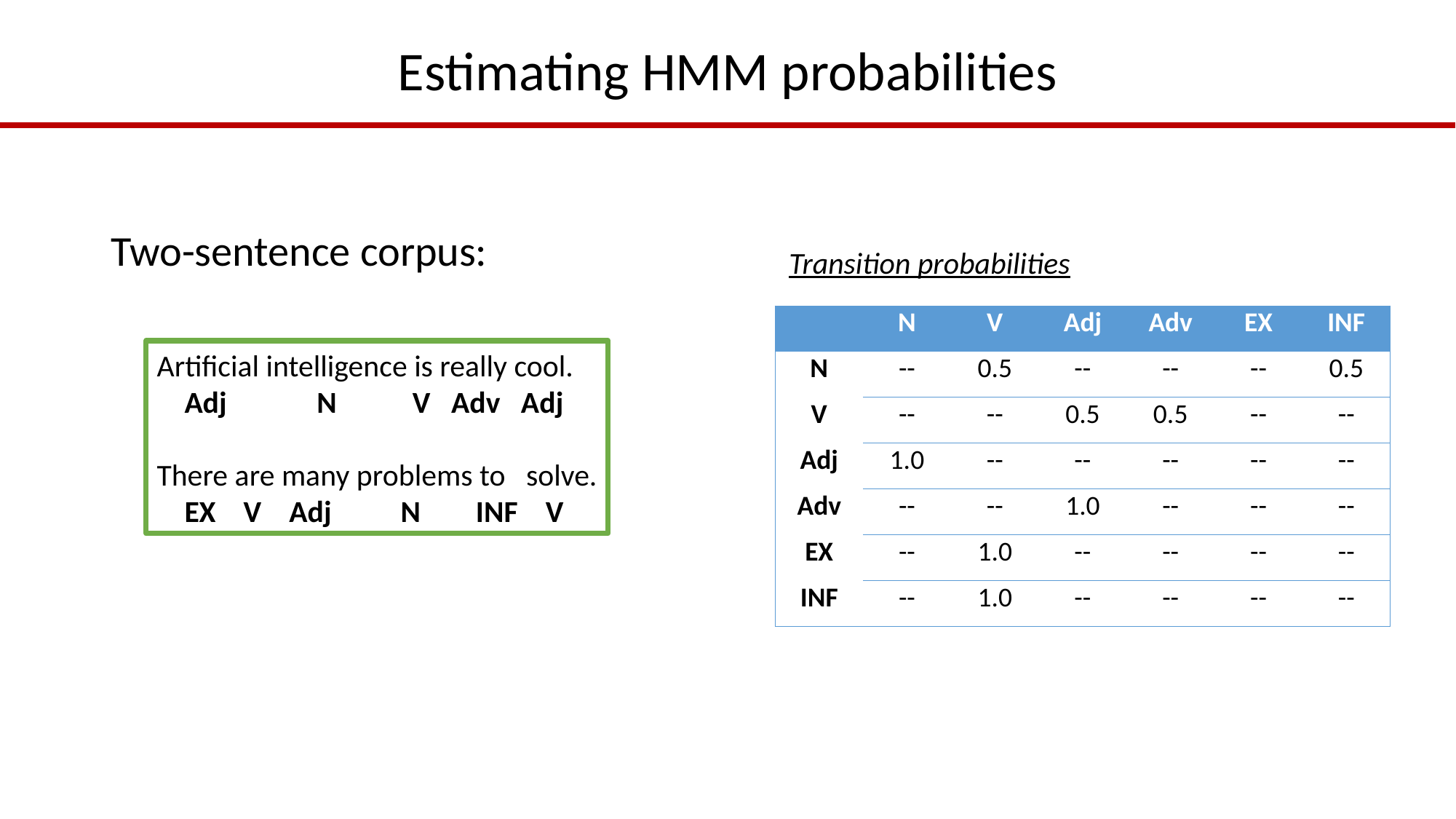

# Estimating HMM probabilities
Two-sentence corpus:
Transition probabilities
|  | N | V | Adj | Adv | EX | INF |
| --- | --- | --- | --- | --- | --- | --- |
| N | -- | 0.5 | -- | -- | -- | 0.5 |
| V | -- | -- | 0.5 | 0.5 | -- | -- |
| Adj | 1.0 | -- | -- | -- | -- | -- |
| Adv | -- | -- | 1.0 | -- | -- | -- |
| EX | -- | 1.0 | -- | -- | -- | -- |
| INF | -- | 1.0 | -- | -- | -- | -- |
Artificial intelligence is really cool.
    Adj             N           V   Adv   Adj

There are many problems to   solve.
    EX    V    Adj          N        INF    V